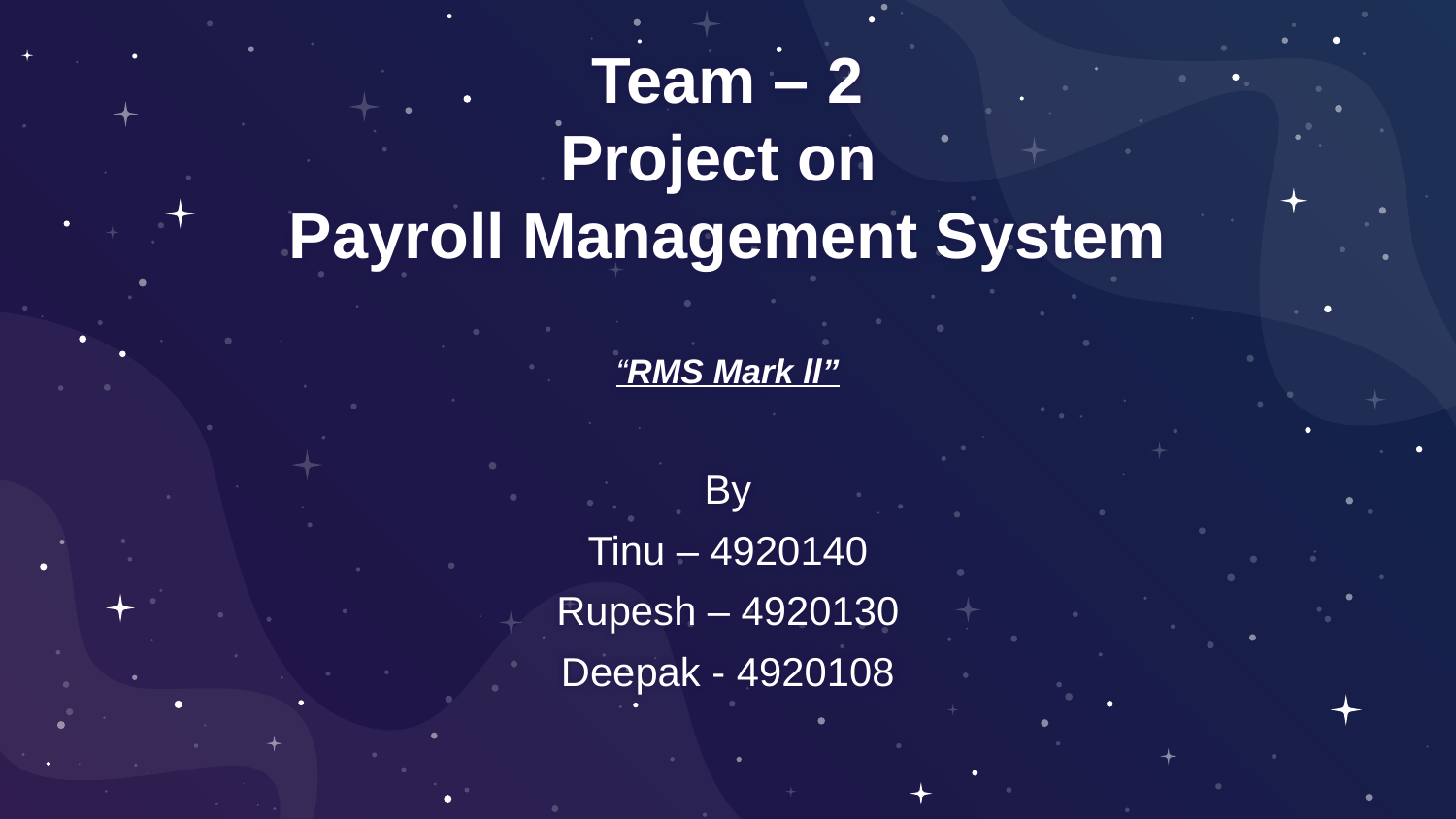

# Team – 2 Project on Payroll Management System

“RMS Mark ll”
By
Tinu – 4920140
Rupesh – 4920130
Deepak - 4920108